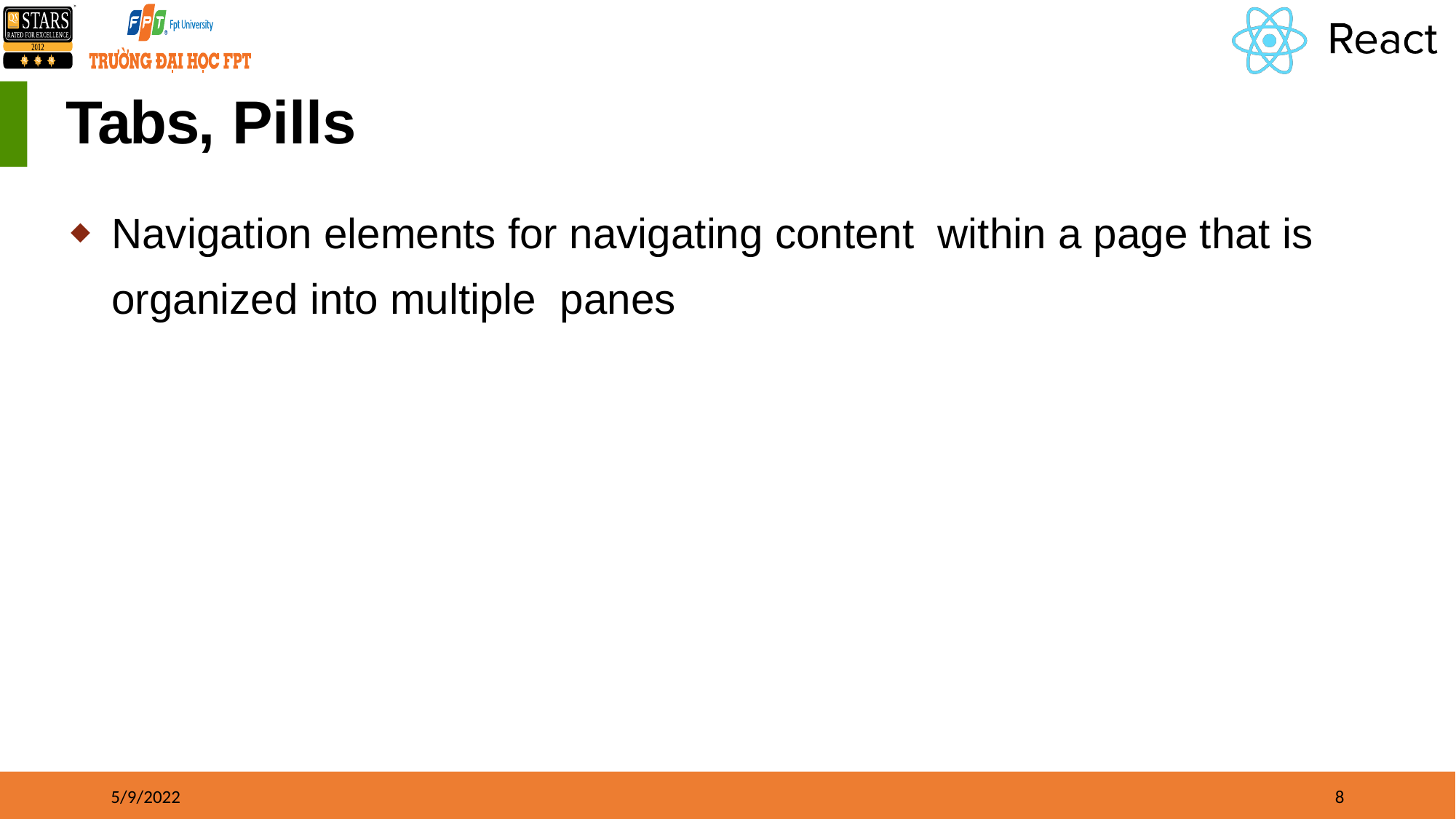

# Tabs, Pills
Navigation elements for navigating content  within a page that is organized into multiple  panes
5/9/2022
8